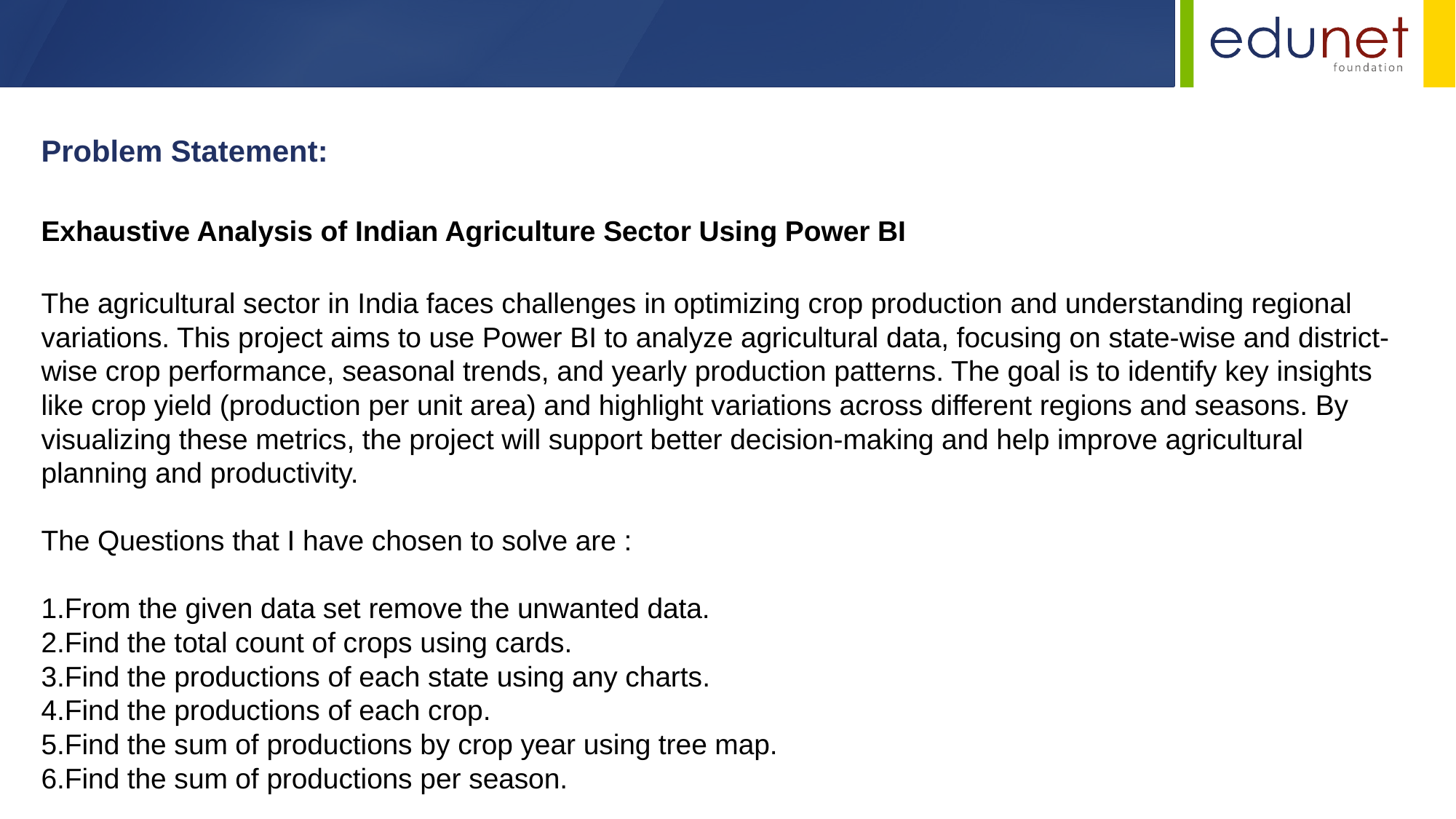

Problem Statement:

Exhaustive Analysis of Indian Agriculture Sector Using Power BI

The agricultural sector in India faces challenges in optimizing crop production and understanding regional variations. This project aims to use Power BI to analyze agricultural data, focusing on state-wise and district-wise crop performance, seasonal trends, and yearly production patterns. The goal is to identify key insights like crop yield (production per unit area) and highlight variations across different regions and seasons. By visualizing these metrics, the project will support better decision-making and help improve agricultural planning and productivity.

The Questions that I have chosen to solve are :

1.From the given data set remove the unwanted data.
2.Find the total count of crops using cards.
3.Find the productions of each state using any charts.
4.Find the productions of each crop.
5.Find the sum of productions by crop year using tree map.
6.Find the sum of productions per season.